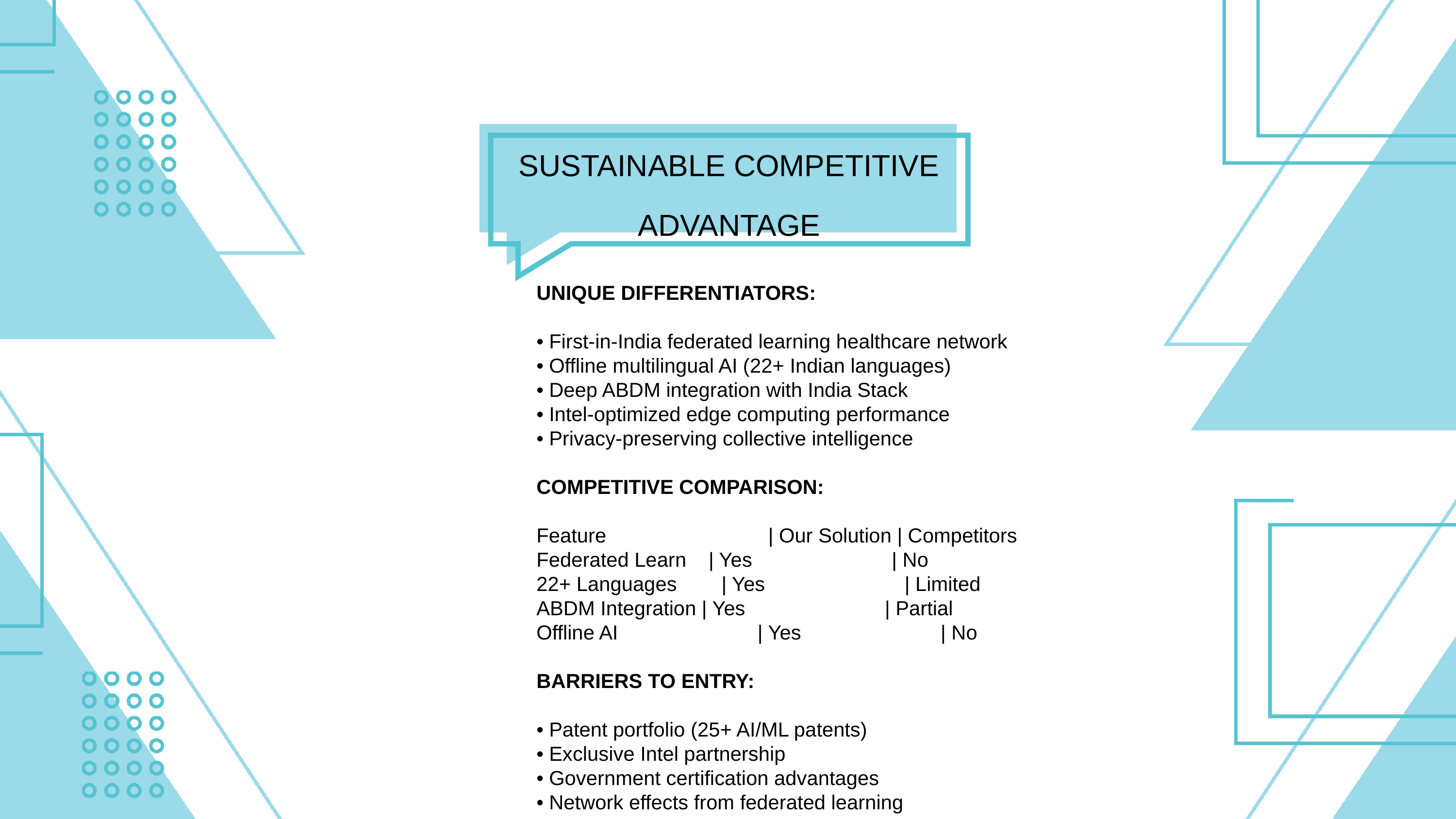

SUSTAINABLE COMPETITIVE ADVANTAGE

UNIQUE DIFFERENTIATORS:

• First-in-India federated learning healthcare network
• Offline multilingual AI (22+ Indian languages)
• Deep ABDM integration with India Stack
• Intel-optimized edge computing performance
• Privacy-preserving collective intelligence

COMPETITIVE COMPARISON:

Feature                             | Our Solution | Competitors
Federated Learn    | Yes                         | No
22+ Languages        | Yes                         | Limited
ABDM Integration | Yes                         | Partial
Offline AI                         | Yes                         | No

BARRIERS TO ENTRY:

• Patent portfolio (25+ AI/ML patents)
• Exclusive Intel partnership
• Government certification advantages
• Network effects from federated learning